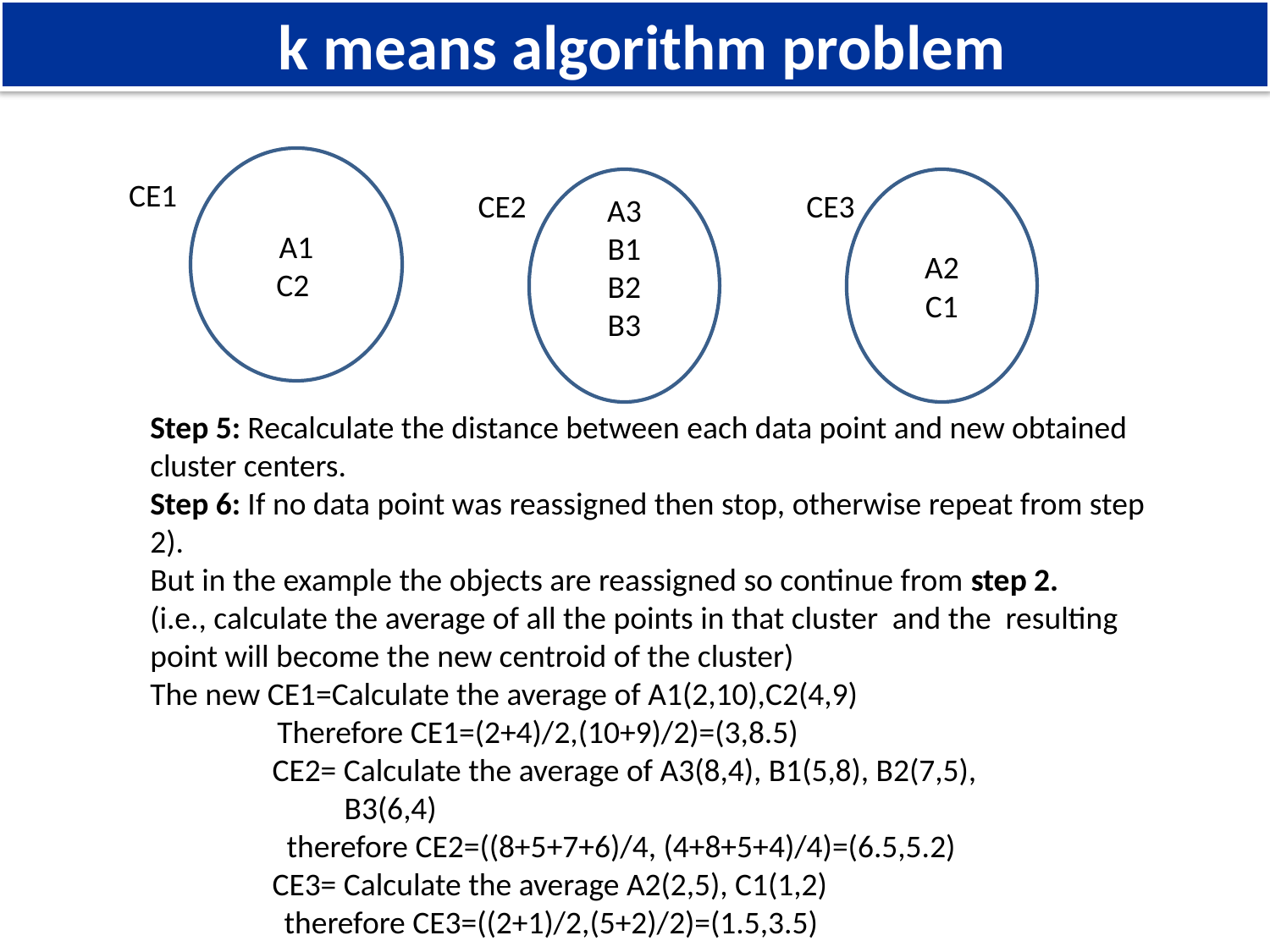

k means algorithm problem
A1
C2
CE1
A3
B1
B2
B3

CE2
A2
C1
CE3
Step 5: Recalculate the distance between each data point and new obtained cluster centers.
Step 6: If no data point was reassigned then stop, otherwise repeat from step 2).
But in the example the objects are reassigned so continue from step 2.
(i.e., calculate the average of all the points in that cluster  and the  resulting point will become the new centroid of the cluster)
The new CE1=Calculate the average of A1(2,10),C2(4,9)
	Therefore CE1=(2+4)/2,(10+9)/2)=(3,8.5)
                 CE2= Calculate the average of A3(8,4), B1(5,8), B2(7,5),
                           B3(6,4)
                   therefore CE2=((8+5+7+6)/4, (4+8+5+4)/4)=(6.5,5.2)
                 CE3= Calculate the average A2(2,5), C1(1,2)
	 therefore CE3=((2+1)/2,(5+2)/2)=(1.5,3.5)